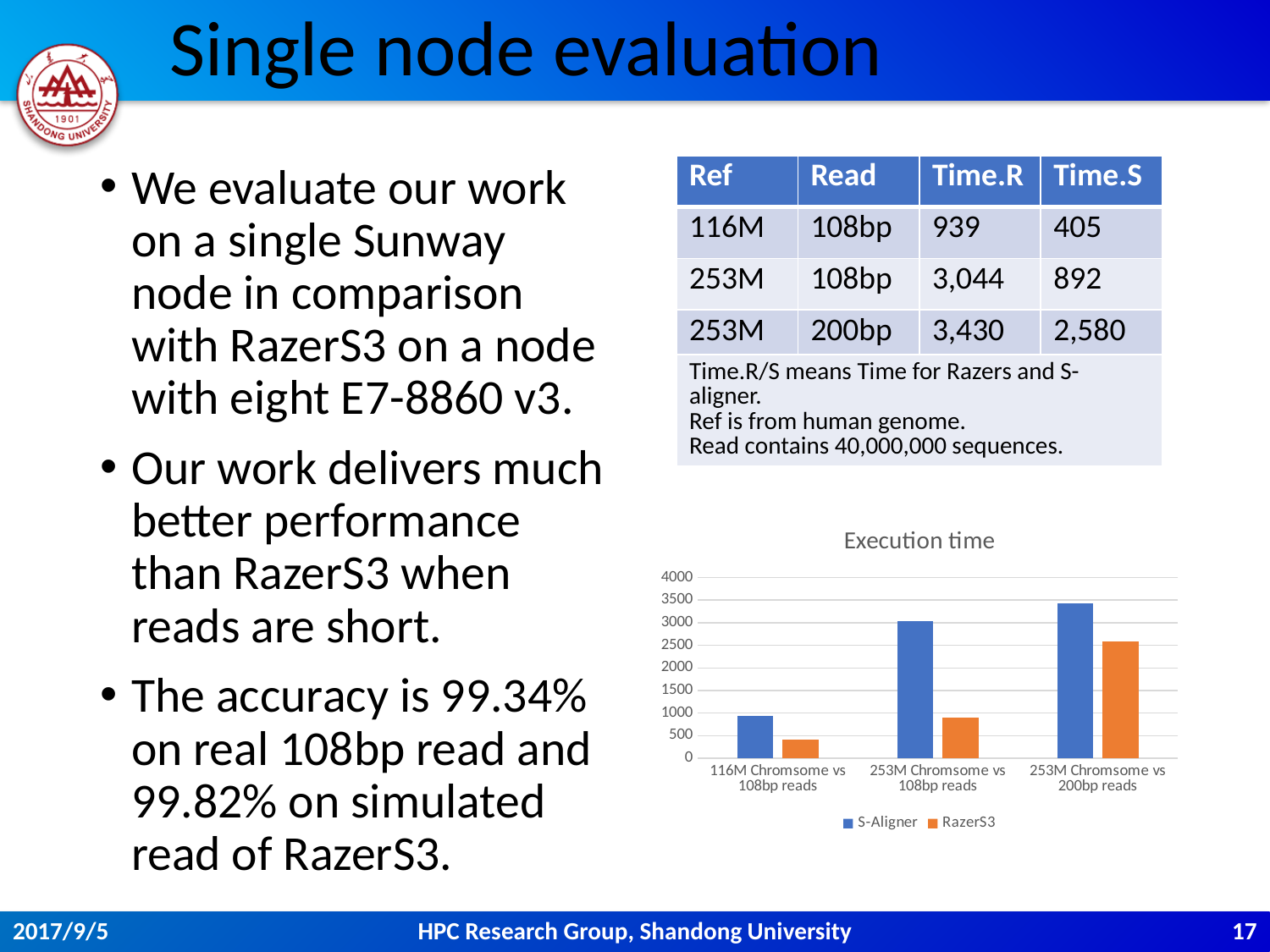

# Single node evaluation
We evaluate our work on a single Sunway node in comparison with RazerS3 on a node with eight E7-8860 v3.
Our work delivers much better performance than RazerS3 when reads are short.
The accuracy is 99.34% on real 108bp read and 99.82% on simulated read of RazerS3.
| Ref | Read | Time.R | Time.S |
| --- | --- | --- | --- |
| 116M | 108bp | 939 | 405 |
| 253M | 108bp | 3,044 | 892 |
| 253M | 200bp | 3,430 | 2,580 |
| Time.R/S means Time for Razers and S-aligner. Ref is from human genome. Read contains 40,000,000 sequences. |  |  |  |

### Chart: Execution time

| Category | S-Aligner | RazerS3 |
|---|---|---|
| 116M Chromsome vs 108bp reads | 939.0 | 405.0 |
| 253M Chromsome vs 108bp reads | 3044.0 | 892.0 |
| 253M Chromsome vs 200bp reads | 3430.0 | 2580.0 |
HPC Research Group, Shandong University
17
2017/9/5